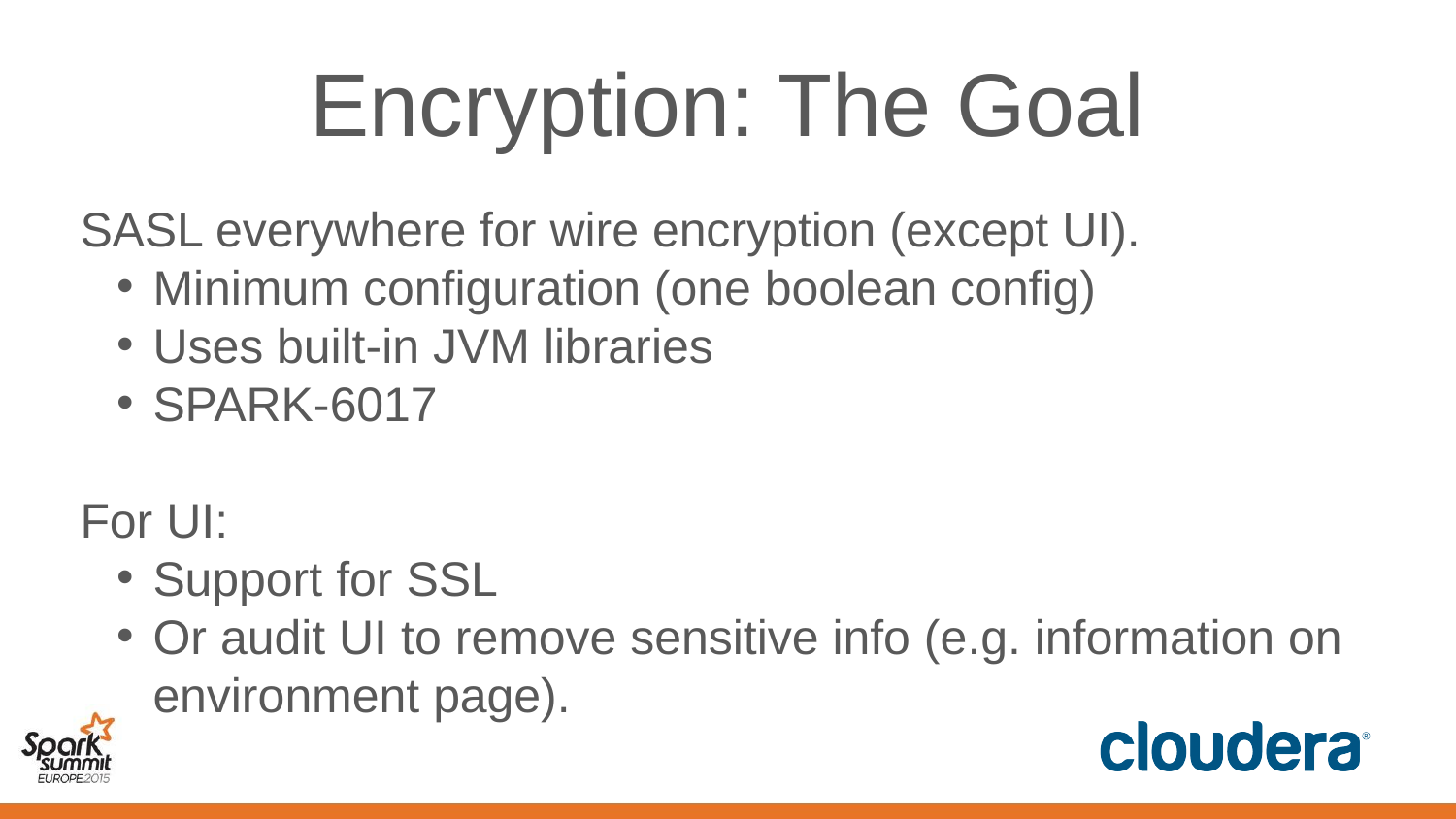

# Encryption: The Goal
SASL everywhere for wire encryption (except UI).
Minimum configuration (one boolean config)
Uses built-in JVM libraries
SPARK-6017

For UI:
Support for SSL
Or audit UI to remove sensitive info (e.g. information on environment page).